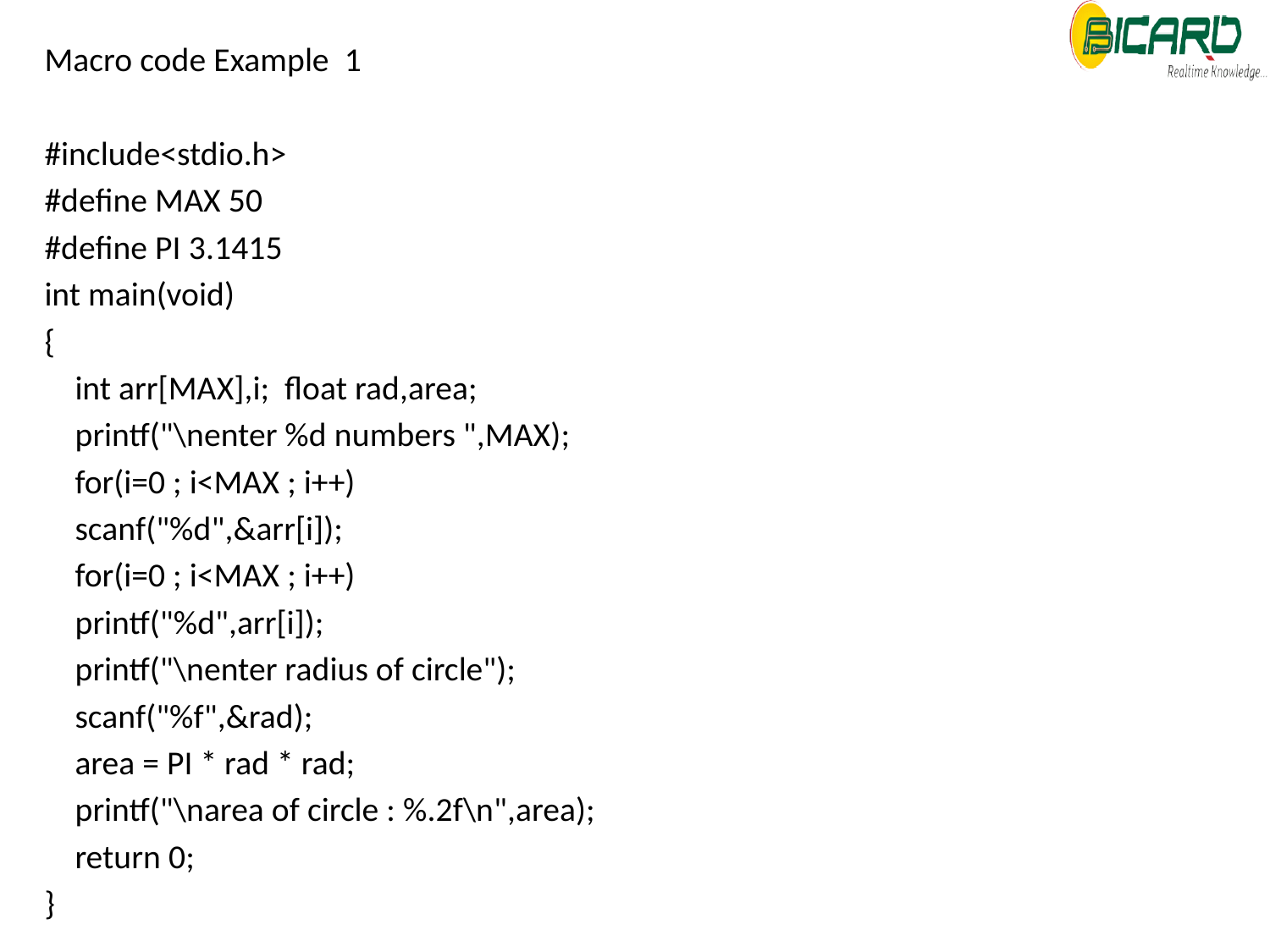

Macro code Example  1

#include<stdio.h>
#define MAX 50
#define PI 3.1415
int main(void)
{
    int arr[MAX],i;  float rad,area;
    printf("\nenter %d numbers ",MAX);
    for(i=0 ; i<MAX ; i++)
    scanf("%d",&arr[i]);
    for(i=0 ; i<MAX ; i++)
    printf("%d",arr[i]);
    printf("\nenter radius of circle");
    scanf("%f",&rad);
    area = PI * rad * rad;
    printf("\narea of circle : %.2f\n",area);
    return 0;
}